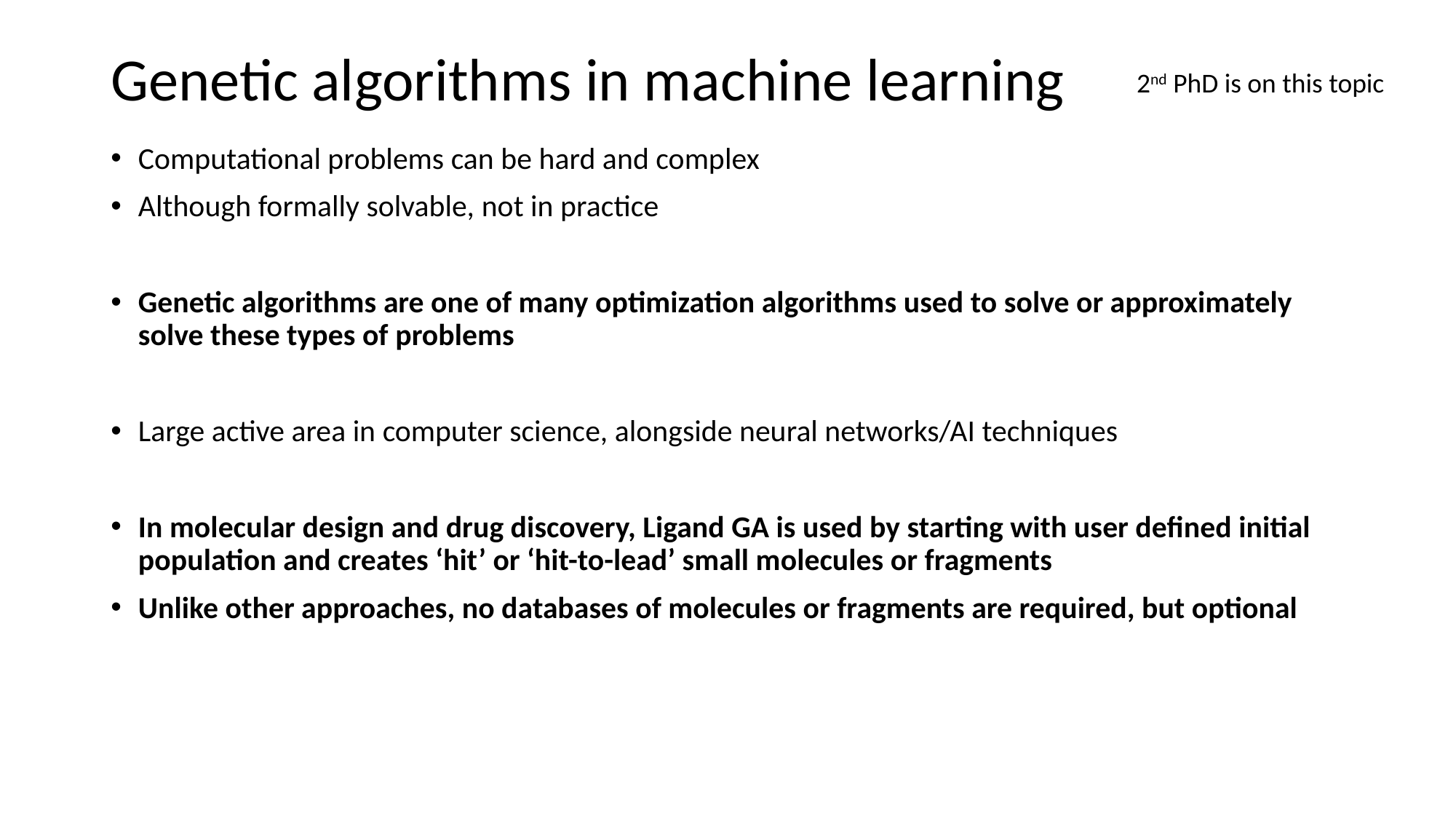

# Genetic algorithms in machine learning
2nd PhD is on this topic
Computational problems can be hard and complex
Although formally solvable, not in practice

Genetic algorithms are one of many optimization algorithms used to solve or approximately solve these types of problems

Large active area in computer science, alongside neural networks/AI techniques

In molecular design and drug discovery, Ligand GA is used by starting with user defined initial population and creates ‘hit’ or ‘hit-to-lead’ small molecules or fragments
Unlike other approaches, no databases of molecules or fragments are required, but optional